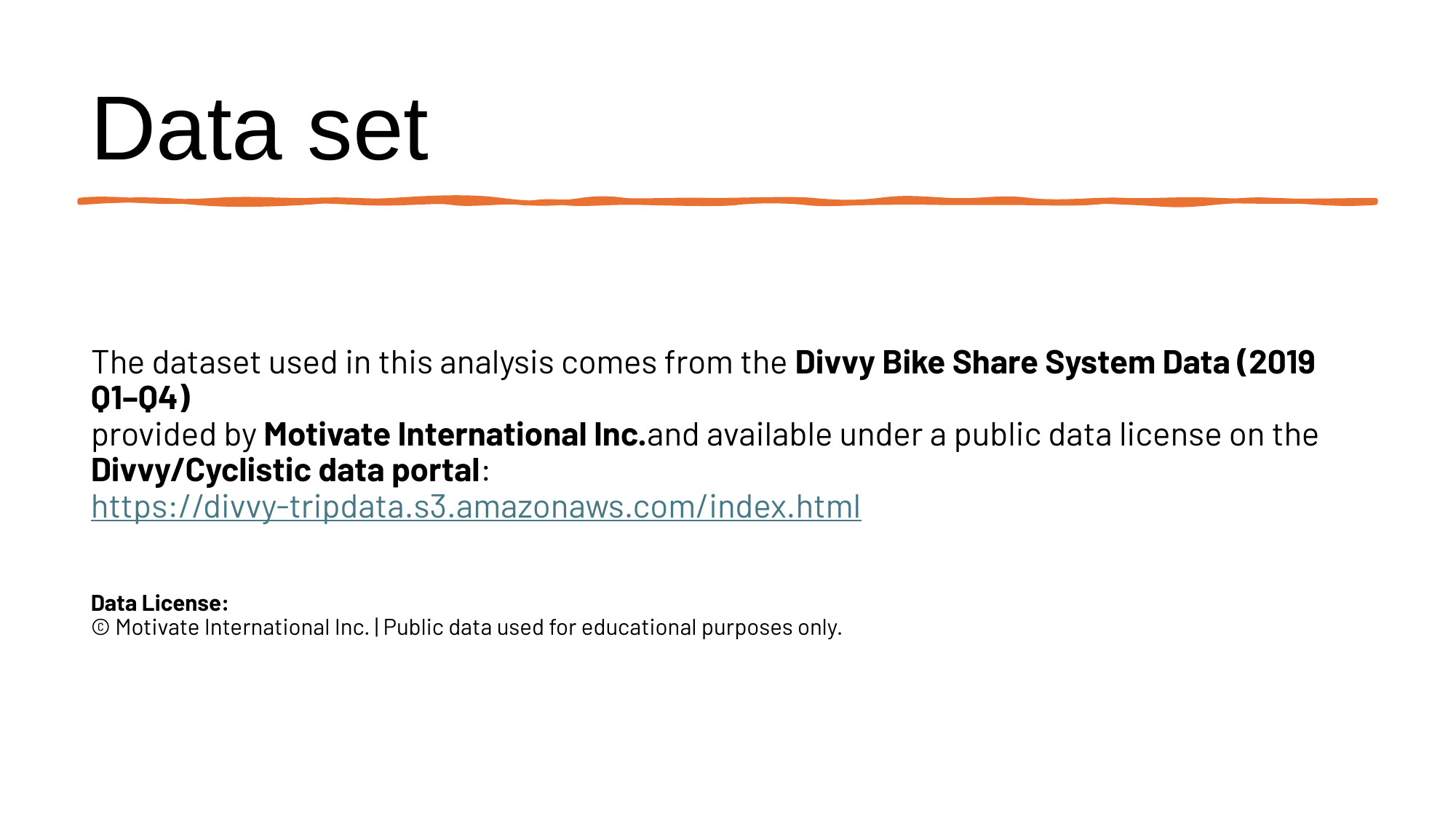

Data set

The dataset used in this analysis comes from the Divvy Bike Share System Data (2019 Q1–Q4)
provided by Motivate International Inc.and available under a public data license on the Divvy/Cyclistic data portal:
https://divvy-tripdata.s3.amazonaws.com/index.html

Data License:
© Motivate International Inc. | Public data used for educational purposes only.